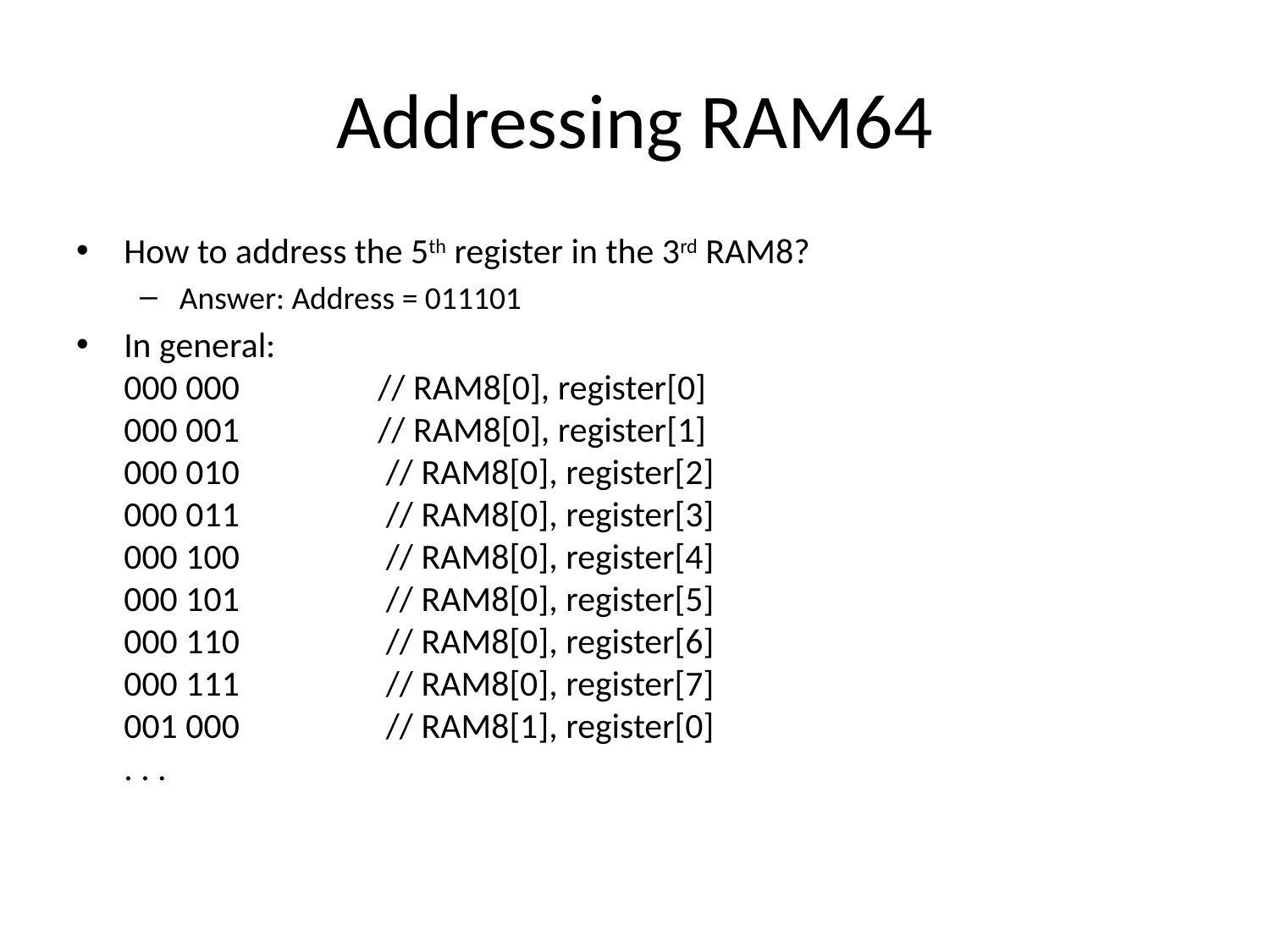

# Addressing RAM64
How to address the 5th register in the 3rd RAM8?
Answer: Address = 011101
In general:
000 000		// RAM8[0], register[0]
000 001		// RAM8[0], register[1]
000 010		 // RAM8[0], register[2]
000 011		 // RAM8[0], register[3]
000 100		 // RAM8[0], register[4]
000 101		 // RAM8[0], register[5]
000 110		 // RAM8[0], register[6]
000 111		 // RAM8[0], register[7]
001 000		 // RAM8[1], register[0]
. . .